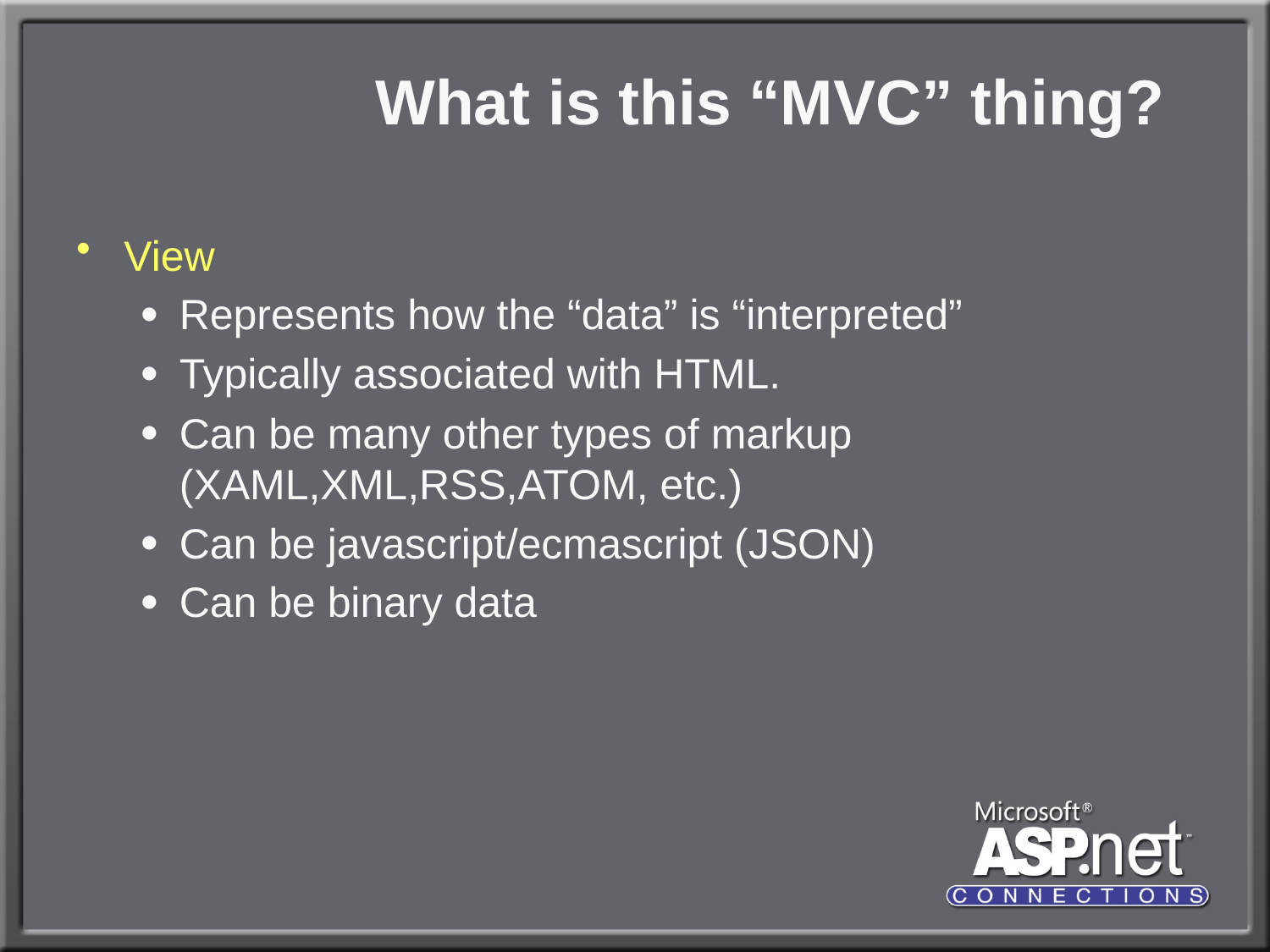

# What is this “MVC” thing?
View
Represents how the “data” is “interpreted”
Typically associated with HTML.
Can be many other types of markup (XAML,XML,RSS,ATOM, etc.)
Can be javascript/ecmascript (JSON)
Can be binary data